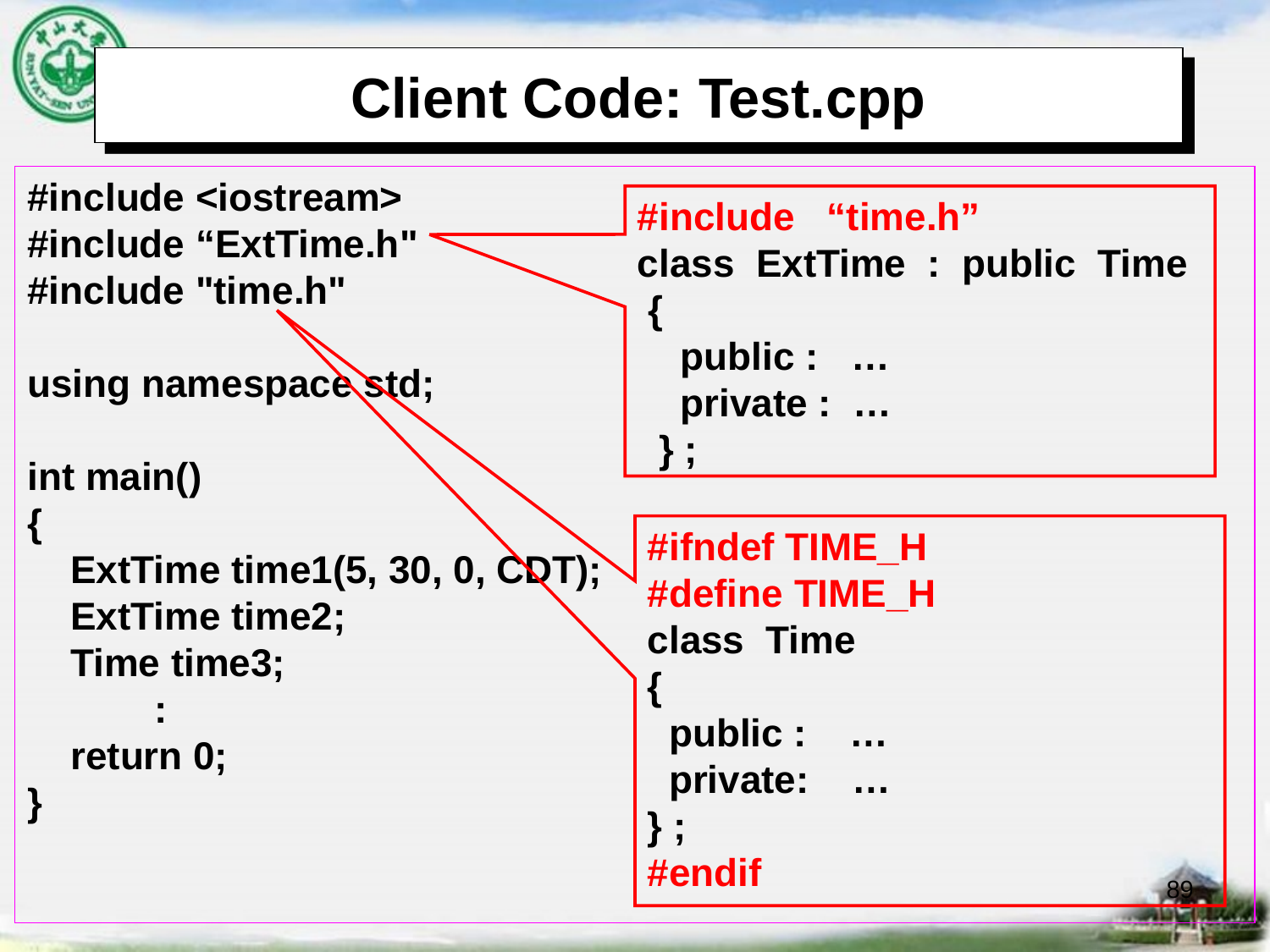

# Client Code: Test.cpp
#include <iostream>
#include “ExtTime.h"
#include "time.h"

using namespace std;

int main()
{
    ExtTime time1(5, 30, 0, CDT);
    ExtTime time2;
    Time time3;
	:
    return 0;
}

#include   “time.h”
class  ExtTime  :  public  Time
 {
    public :   …
    private :  …
  } ;

#ifndef TIME_H
#define TIME_H
class  Time
{
  public :    …
  private:    …
} ;
#endif
89